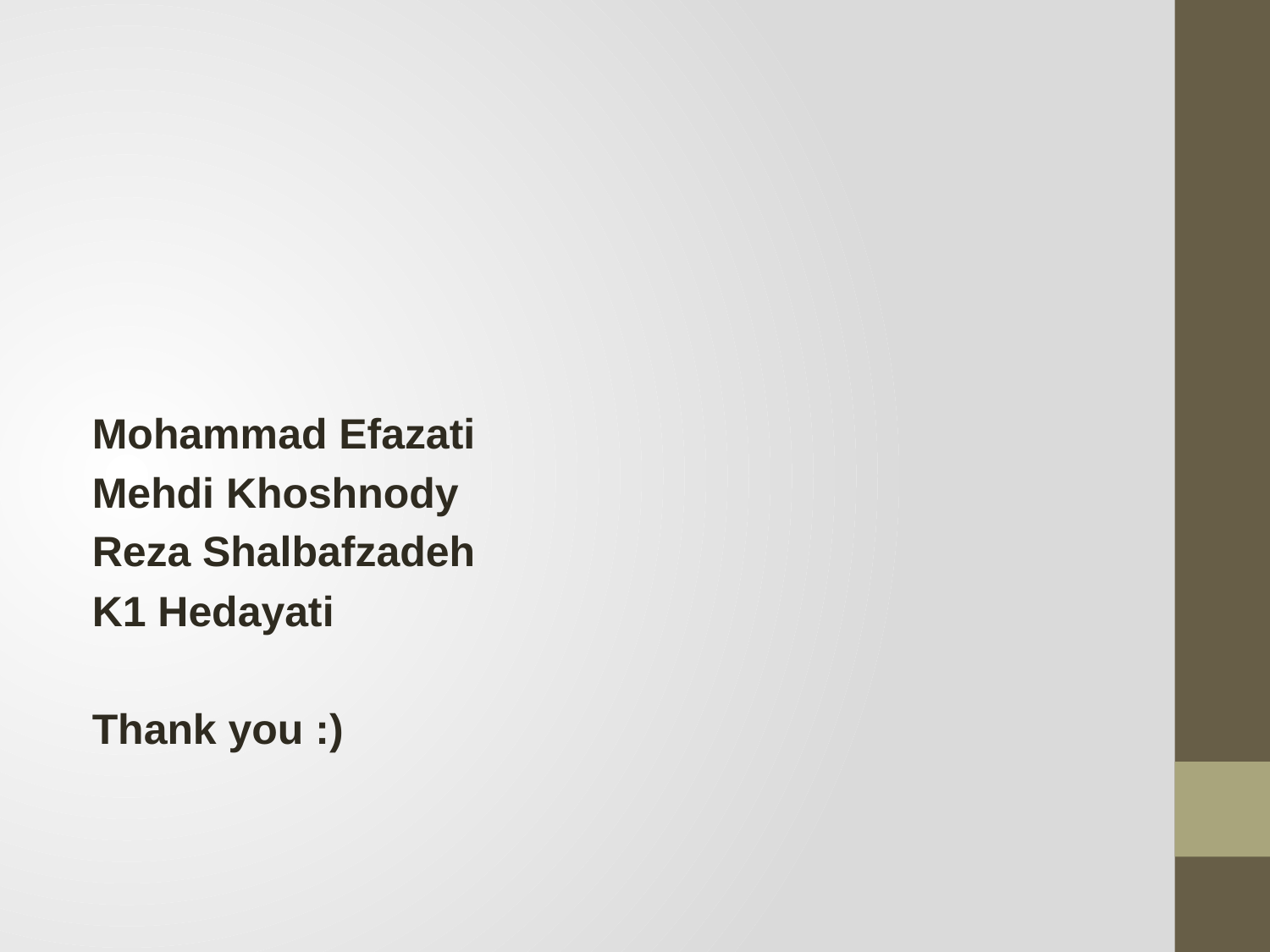

Mohammad Efazati
Mehdi Khoshnody
Reza Shalbafzadeh
K1 Hedayati

Thank you :)